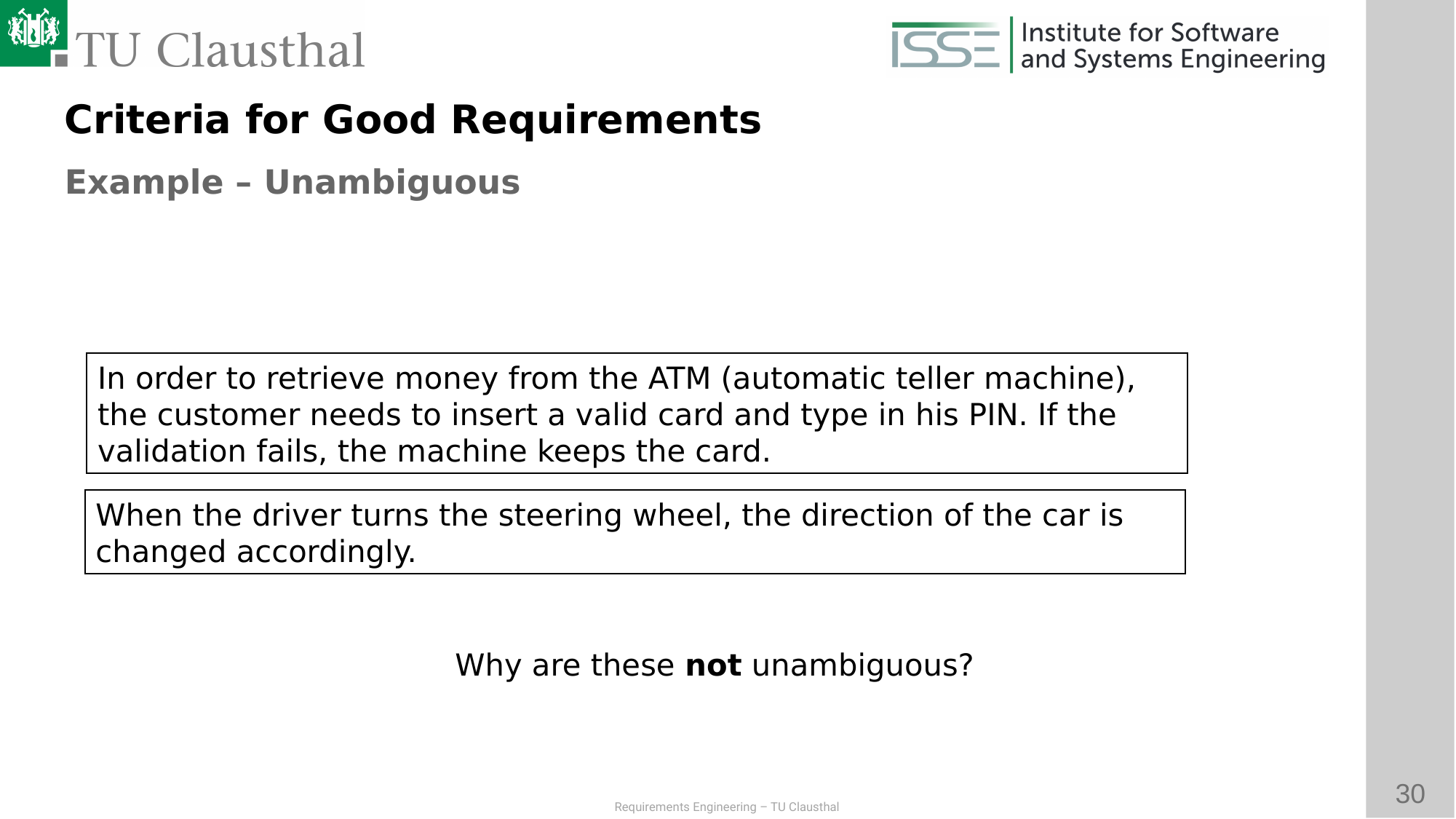

Criteria for Good Requirements
Example – Unambiguous
# Why are these not unambiguous?
In order to retrieve money from the ATM (automatic teller machine), the customer needs to insert a valid card and type in his PIN. If the validation fails, the machine keeps the card.
When the driver turns the steering wheel, the direction of the car is changed accordingly.